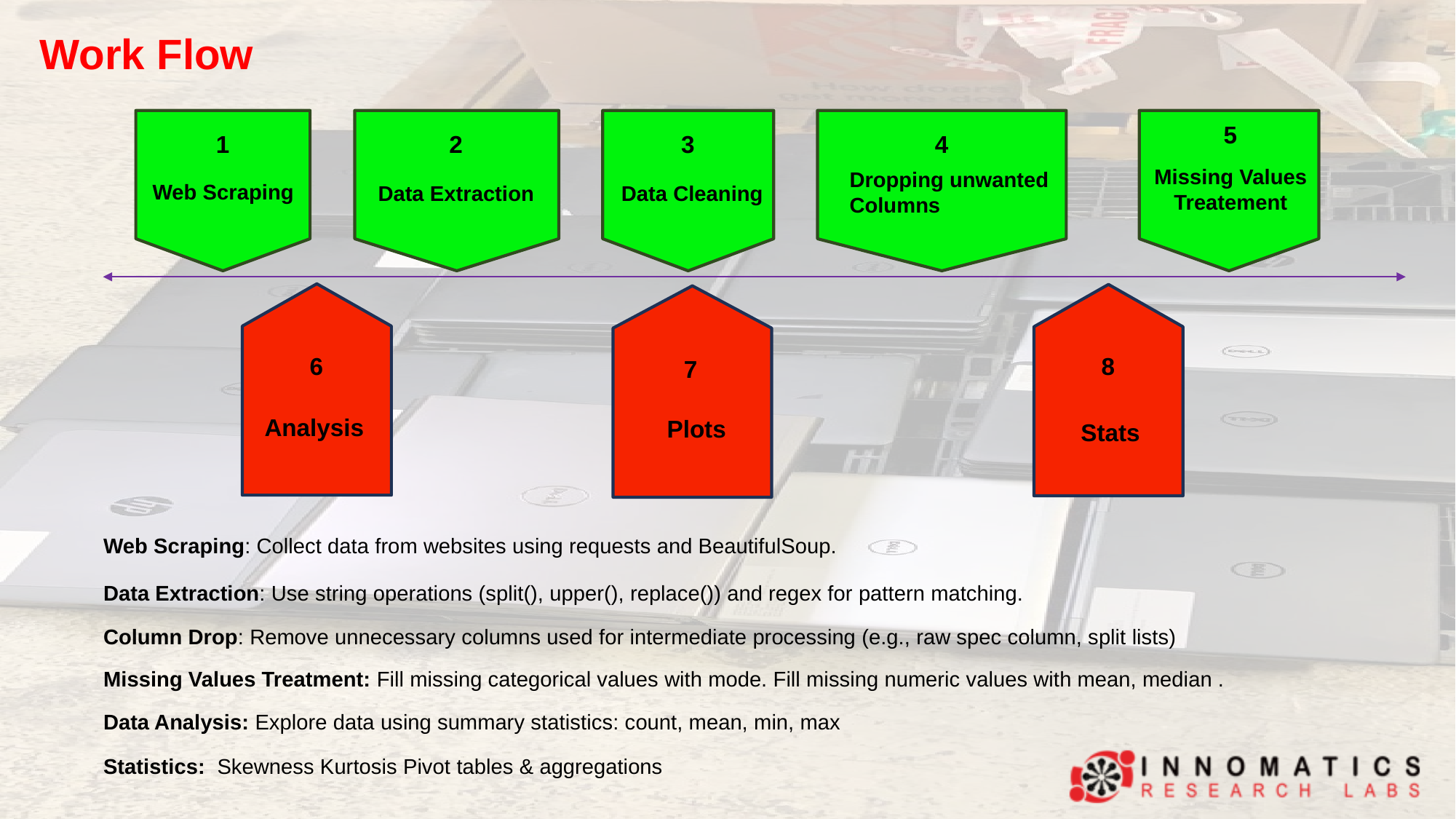

Work Flow

5
1
2
3
4
Missing Values
Treatement

Dropping unwanted
Columns

Web Scraping

Data Extraction

Data Cleaning

8
6
7
Analysis
Plots
Stats
Web Scraping: Collect data from websites using requests and BeautifulSoup.
Data Extraction: Use string operations (split(), upper(), replace()) and regex for pattern matching.
Column Drop: Remove unnecessary columns used for intermediate processing (e.g., raw spec column, split lists)
Missing Values Treatment: Fill missing categorical values with mode. Fill missing numeric values with mean, median .
Data Analysis: Explore data using summary statistics: count, mean, min, max
Statistics:  Skewness Kurtosis Pivot tables & aggregations